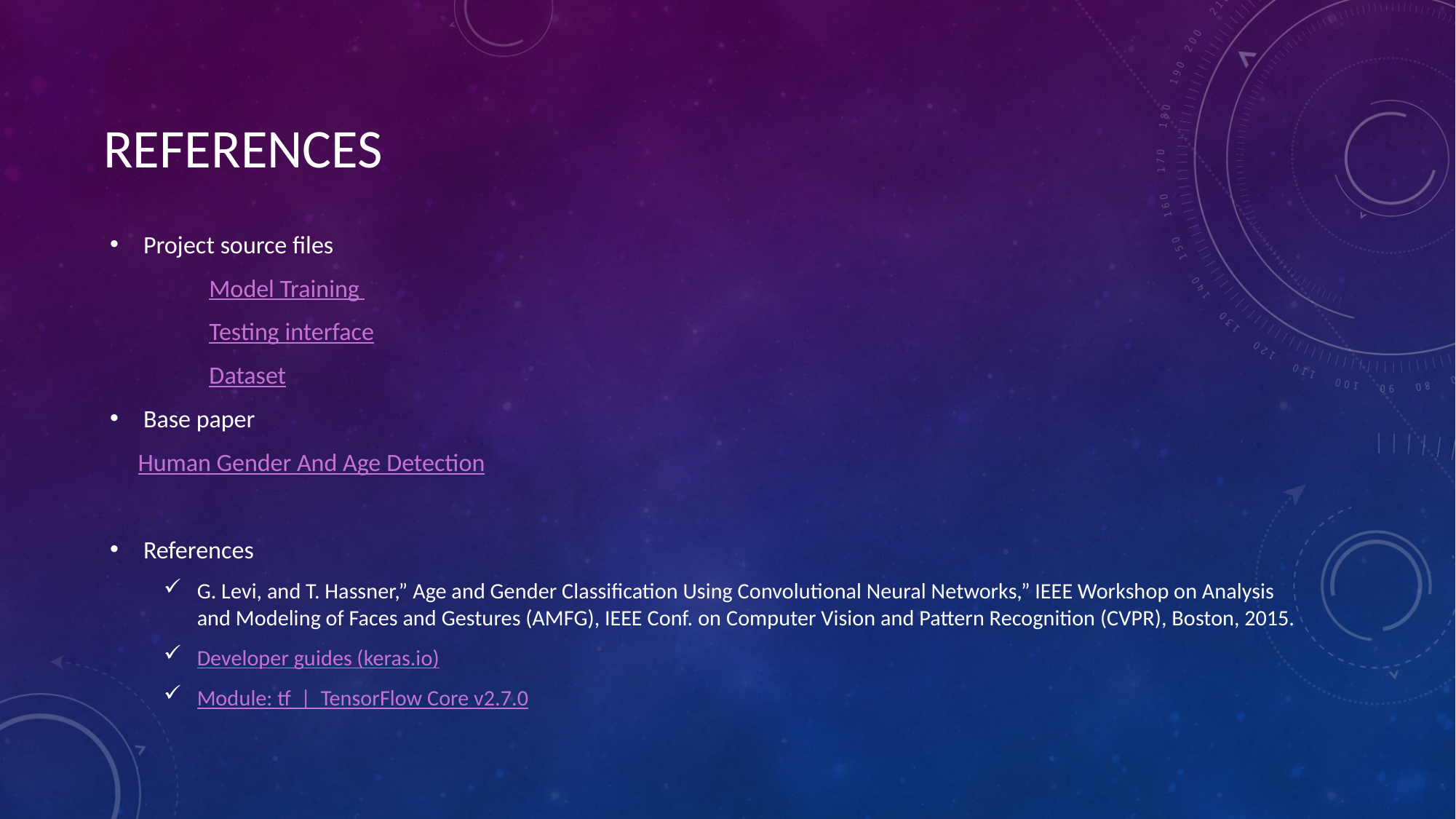

references
Project source files
 	Model Training
	Testing interface
   	Dataset
Base paper
     Human Gender And Age Detection

References
G. Levi, and T. Hassner,” Age and Gender Classification Using Convolutional Neural Networks,” IEEE Workshop on Analysis and Modeling of Faces and Gestures (AMFG), IEEE Conf. on Computer Vision and Pattern Recognition (CVPR), Boston, 2015.
Developer guides (keras.io)
Module: tf  |  TensorFlow Core v2.7.0